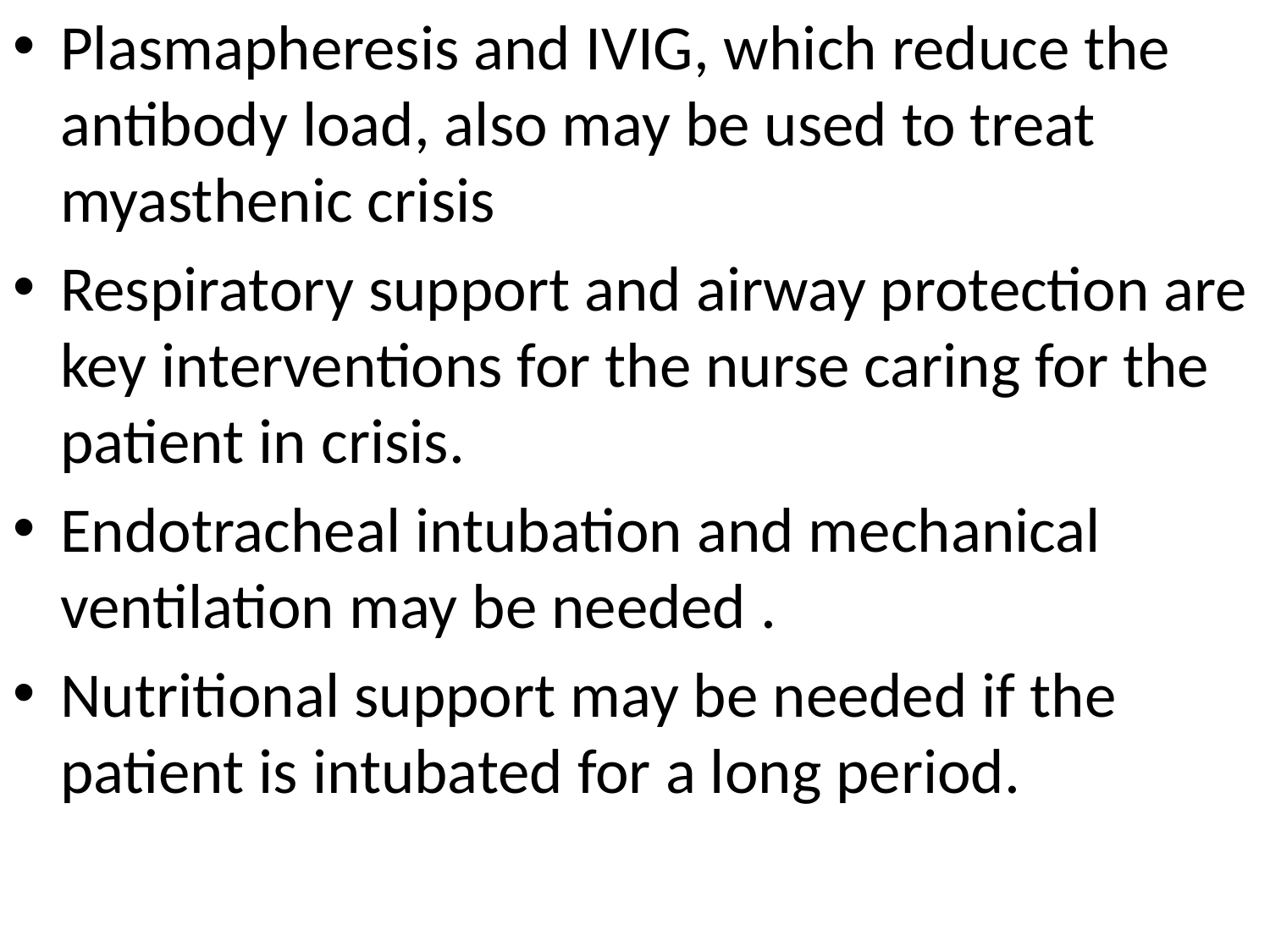

Plasmapheresis and IVIG, which reduce the antibody load, also may be used to treat myasthenic crisis
Respiratory support and airway protection are key interventions for the nurse caring for the patient in crisis.
Endotracheal intubation and mechanical ventilation may be needed .
Nutritional support may be needed if the patient is intubated for a long period.